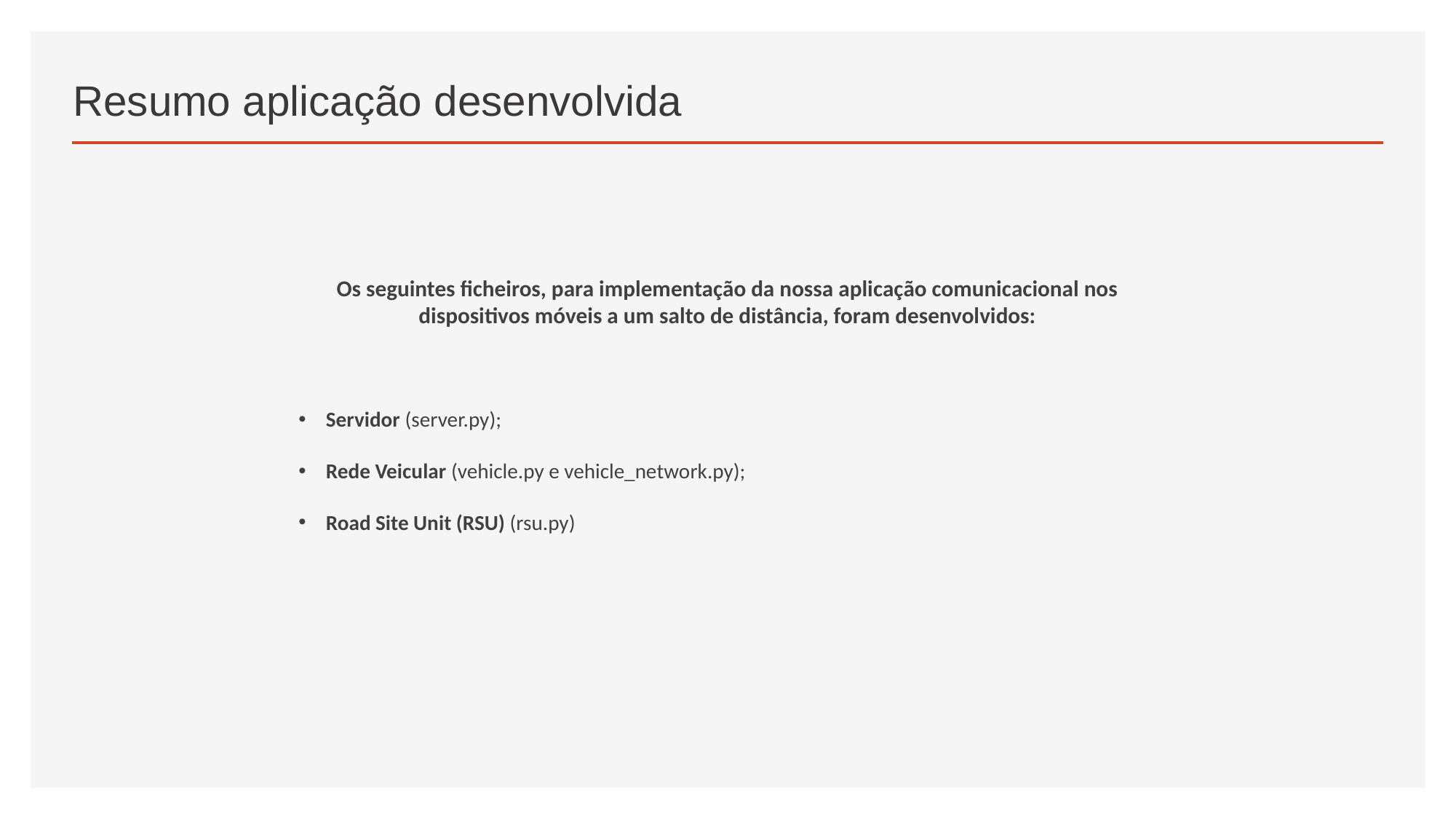

# Resumo aplicação desenvolvida
Os seguintes ficheiros, para implementação da nossa aplicação comunicacional nos dispositivos móveis a um salto de distância, foram desenvolvidos:

Servidor (server.py);
Rede Veicular (vehicle.py e vehicle_network.py);
Road Site Unit (RSU) (rsu.py)